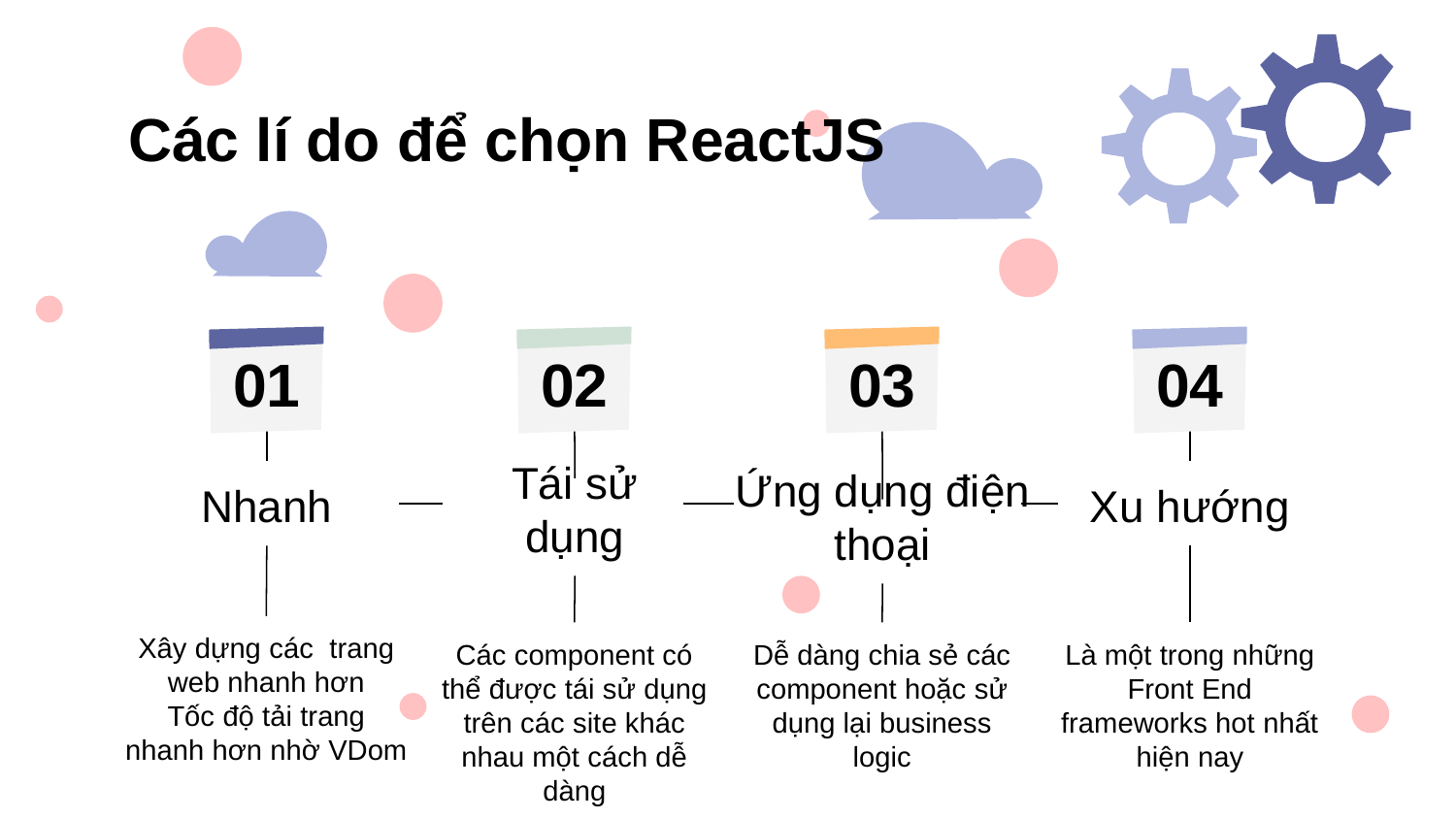

# Các lí do để chọn ReactJS

01
02
03
04
Nhanh
Xu hướng
Tái sử dụng
Ứng dụng điện thoại
Xây dựng các  trang web nhanh hơn
Tốc độ tải trang nhanh hơn nhờ VDom
Các component có thể được tái sử dụng trên các site khác nhau một cách dễ dàng
Dễ dàng chia sẻ các component hoặc sử dụng lại business logic
Là một trong những Front End frameworks hot nhất hiện nay